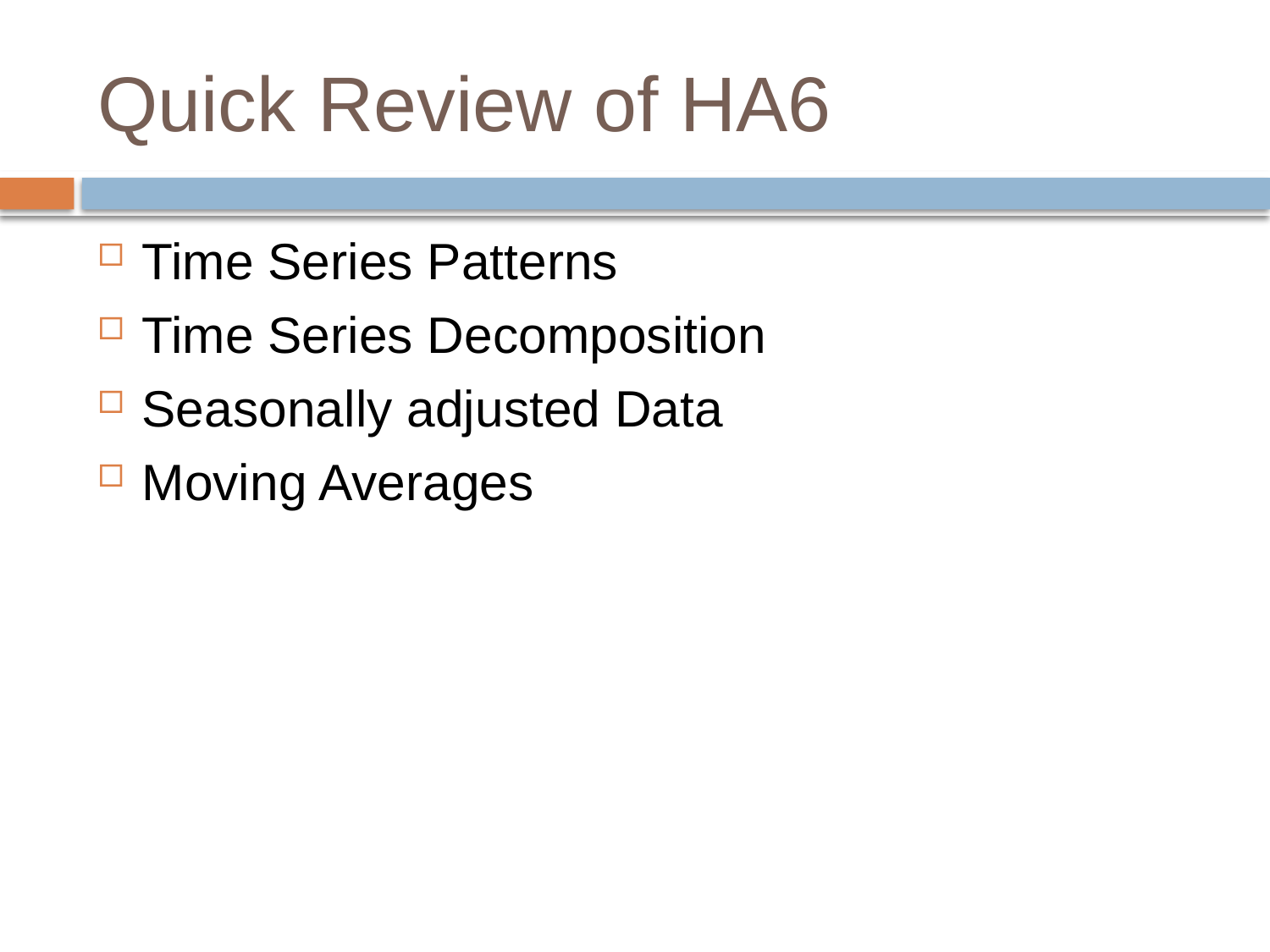

# Quick Review of HA6
Time Series Patterns
Time Series Decomposition
Seasonally adjusted Data
Moving Averages